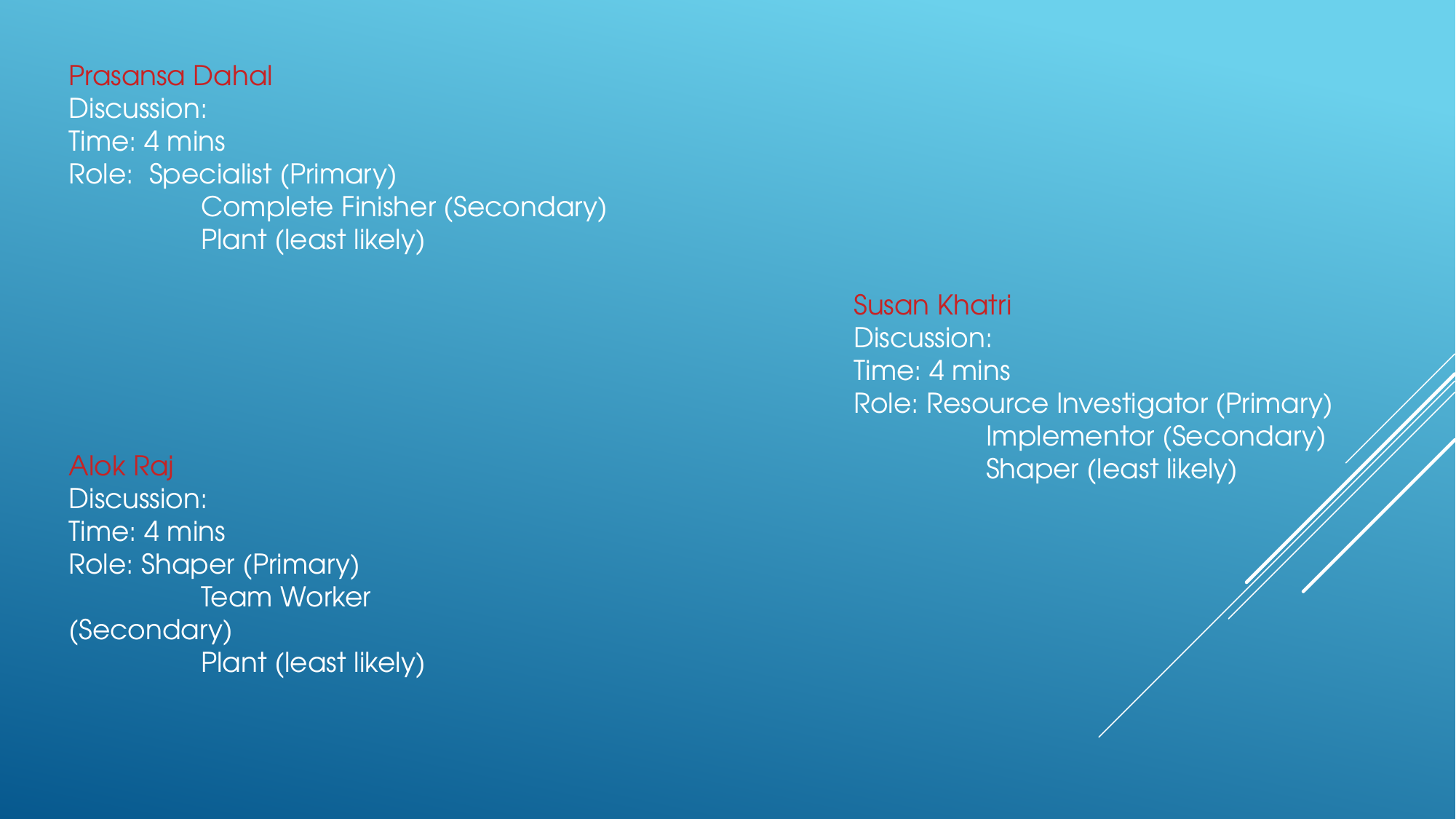

Prasansa Dahal
Discussion:
Time: 4 mins
Role:  Specialist (Primary)
	   Complete Finisher (Secondary)
	   Plant (least likely)
Susan Khatri
Discussion:
Time: 4 mins
Role: Resource Investigator (Primary)
	   Implementor (Secondary)
	   Shaper (least likely)
Alok Raj
Discussion:
Time: 4 mins
Role: Shaper (Primary)
	   Team Worker (Secondary)
	   Plant (least likely)